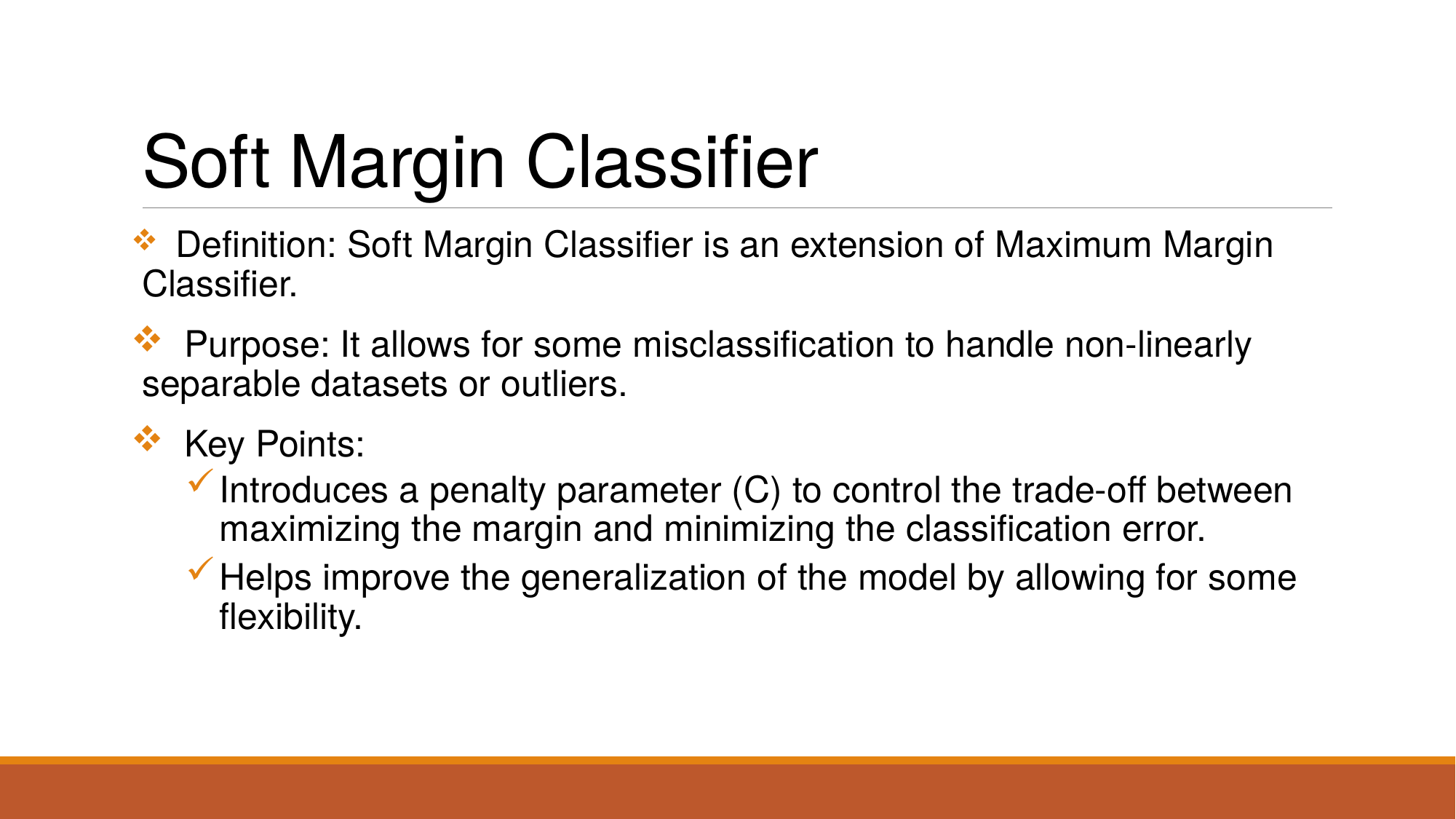

# Soft Margin Classifier
  Definition: Soft Margin Classifier is an extension of Maximum Margin Classifier.
  Purpose: It allows for some misclassification to handle non-linearly separable datasets or outliers.
  Key Points:
Introduces a penalty parameter (C) to control the trade-off between maximizing the margin and minimizing the classification error.
Helps improve the generalization of the model by allowing for some flexibility.